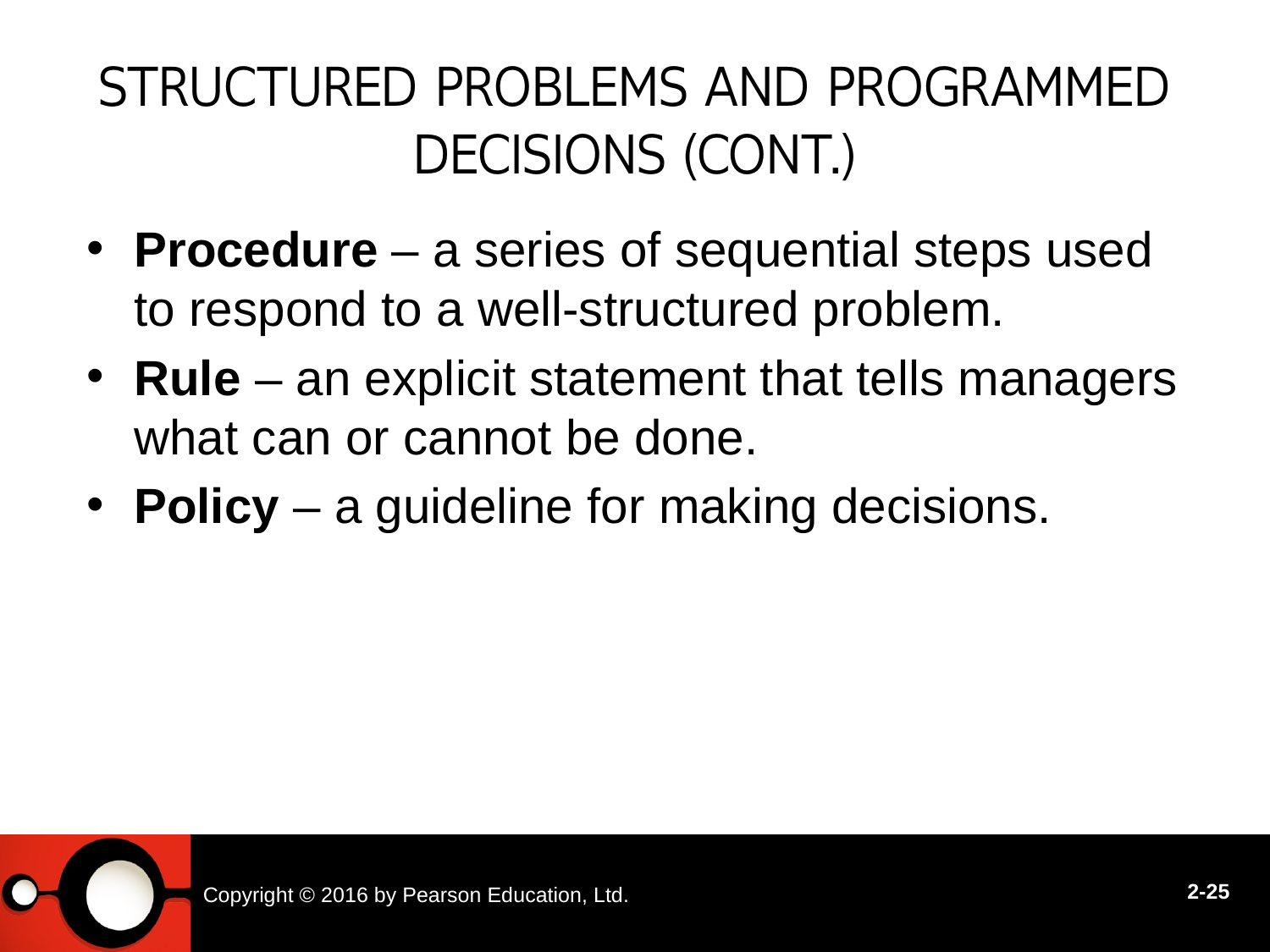

# Structured Problems and Programmed Decisions (cont.)
Procedure – a series of sequential steps used to respond to a well-structured problem.
Rule – an explicit statement that tells managers what can or cannot be done.
Policy – a guideline for making decisions.
Copyright © 2016 by Pearson Education, Ltd.
2-25